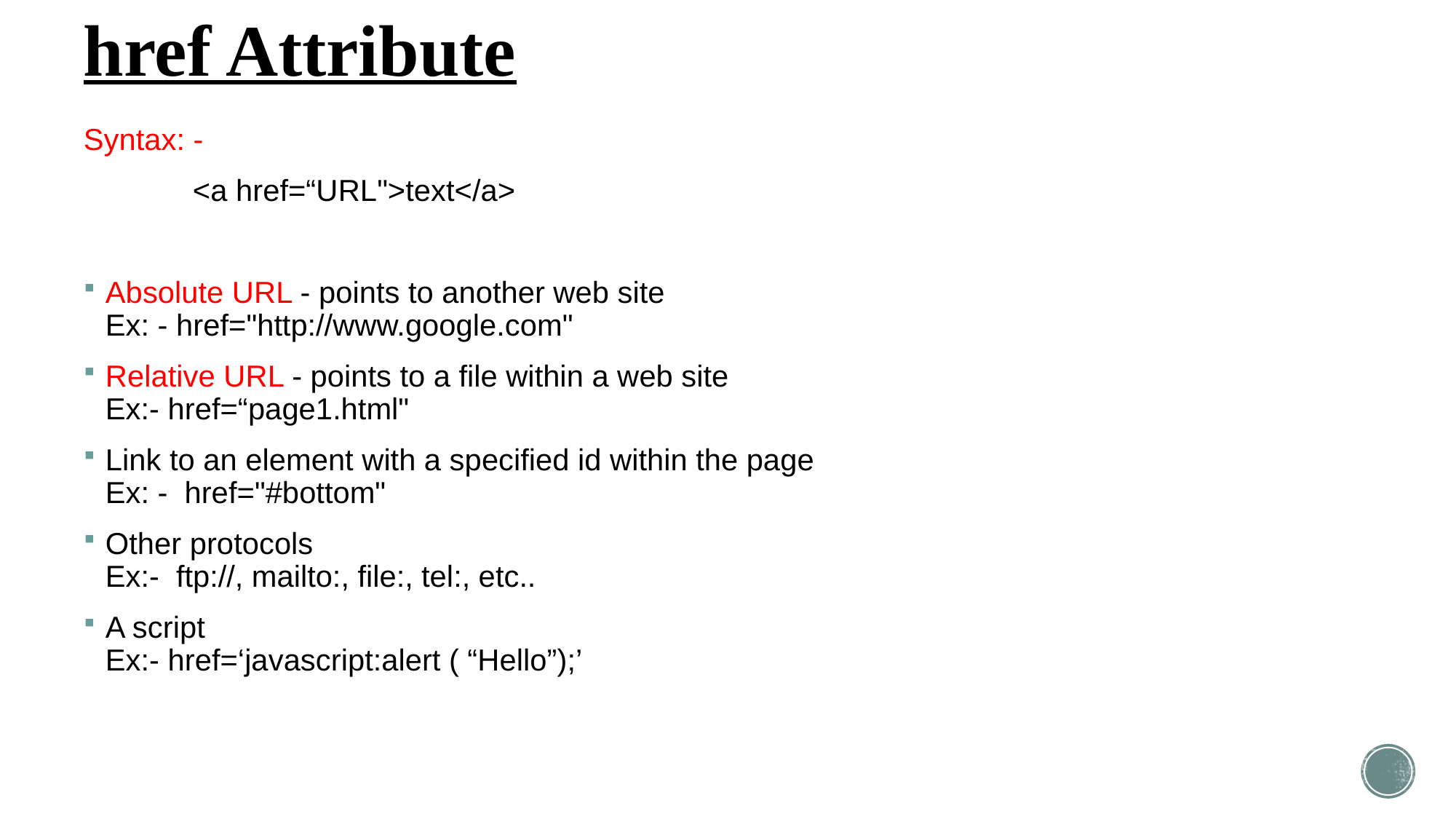

# href Attribute

Syntax: -
	<a href=“URL">text</a>

Absolute URL - points to another web site
Ex: - href="http://www.google.com"
Relative URL - points to a file within a web site
Ex:- href=“page1.html"
Link to an element with a specified id within the page
Ex: -  href="#bottom"
Other protocols
Ex:-  ftp://, mailto:, file:, tel:, etc..
A script
Ex:- href=‘javascript:alert ( “Hello”);’